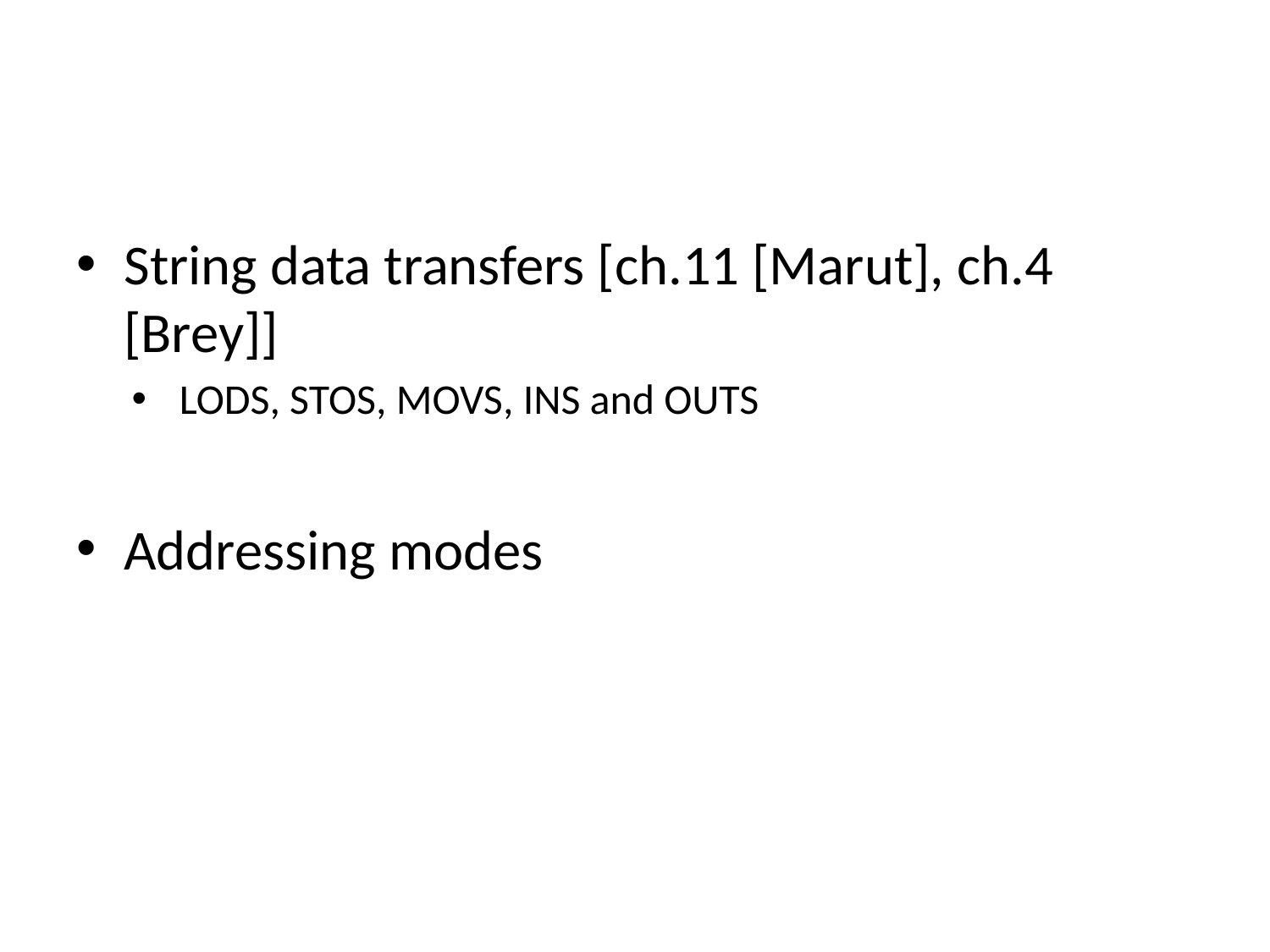

#
String data transfers [ch.11 [Marut], ch.4 [Brey]]
LODS, STOS, MOVS, INS and OUTS

Addressing modes